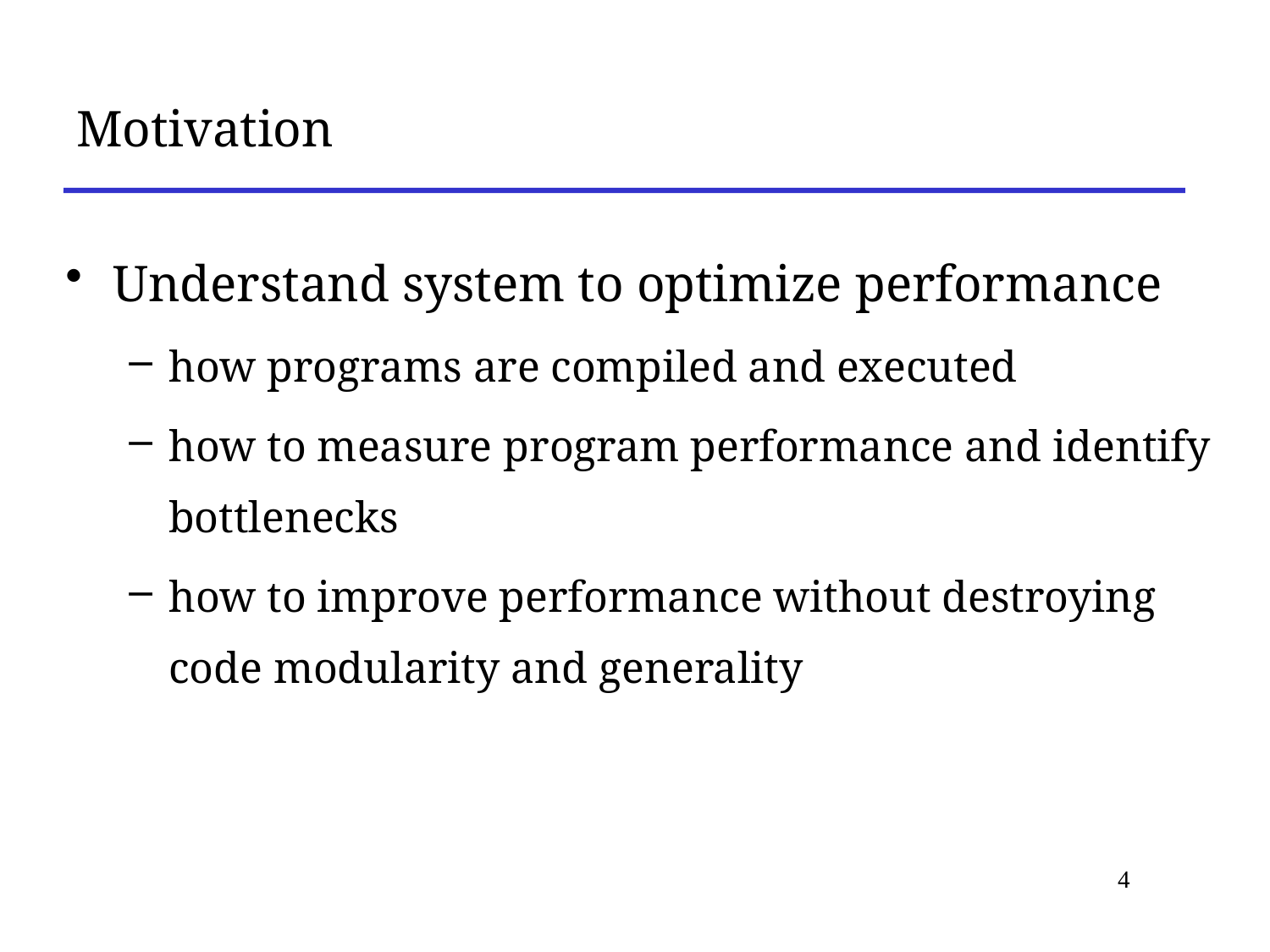

# Motivation
Understand system to optimize performance
how programs are compiled and executed
how to measure program performance and identify bottlenecks
how to improve performance without destroying code modularity and generality
4